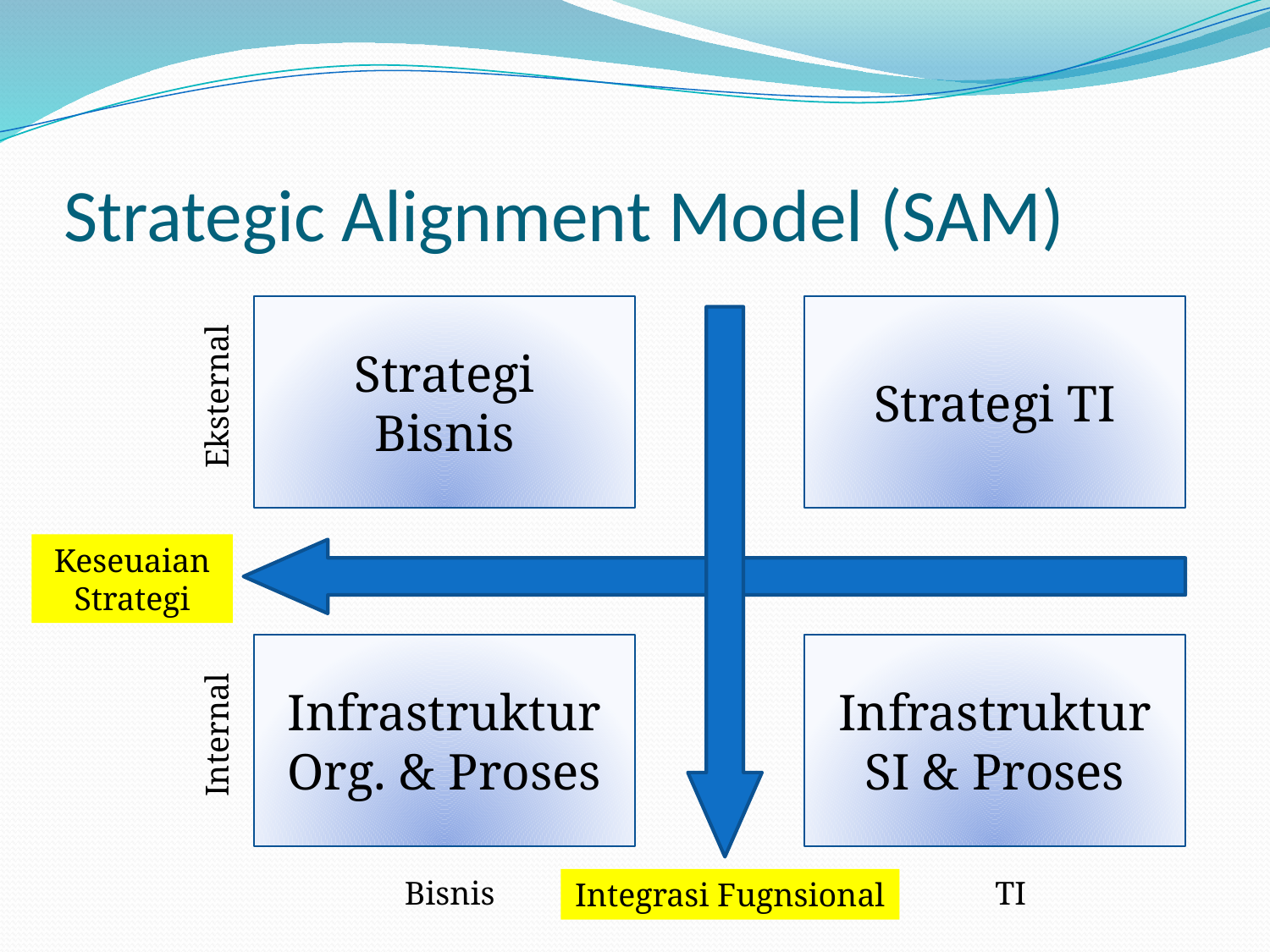

# Strategic Alignment Model (SAM)

Strategi
Bisnis
Strategi TI

Eksternal
Keseuaian
Strategi
Infrastruktur
Org. & Proses
Infrastruktur
SI & Proses
Internal
Bisnis
TI
Integrasi Fugnsional